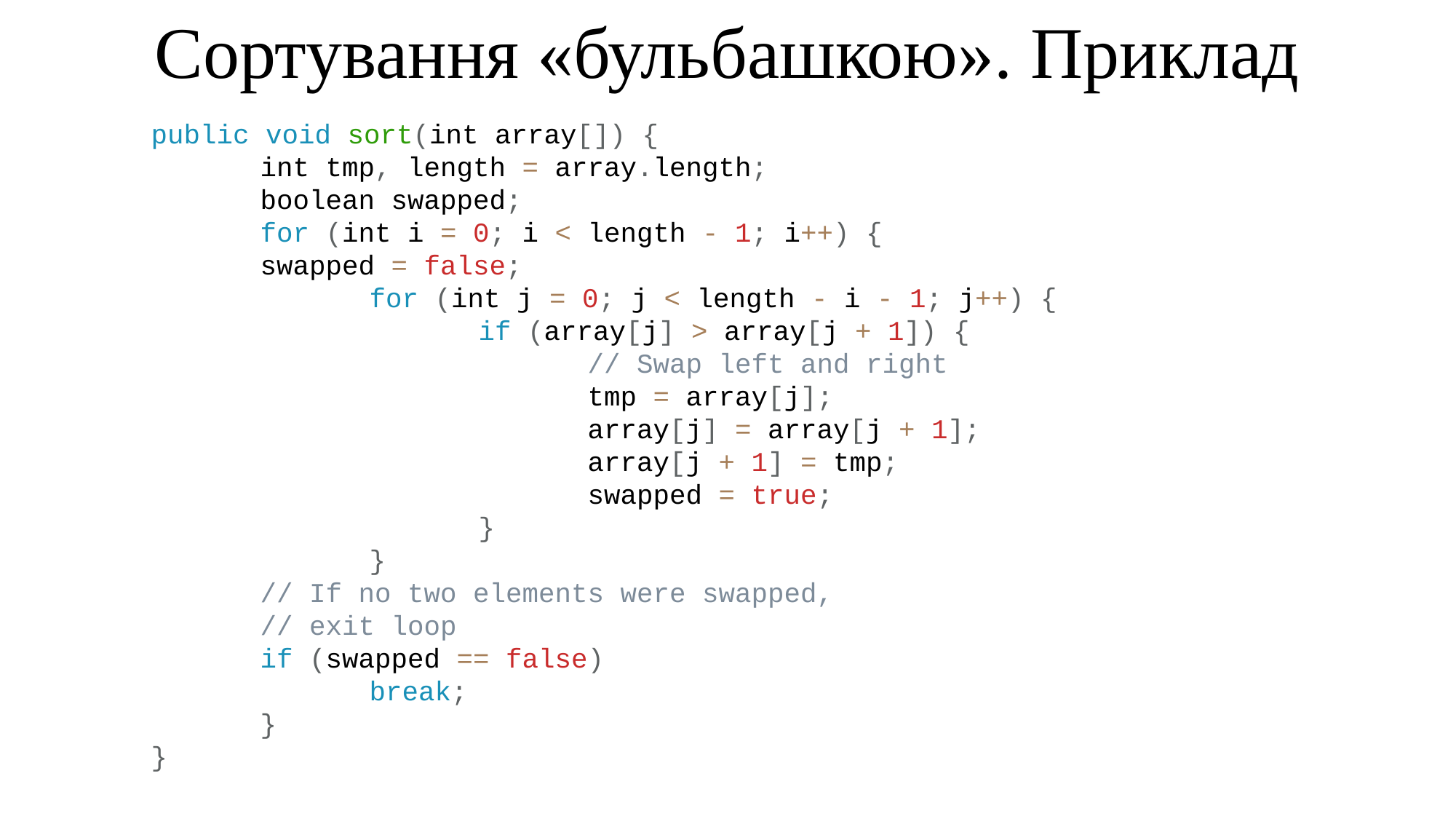

Сортування «бульбашкою». Приклад
public void sort(int array[]) {
	int tmp, length = array.length;
	boolean swapped;
	for (int i = 0; i < length - 1; i++) {
	swapped = false;
		for (int j = 0; j < length - i - 1; j++) {
			if (array[j] > array[j + 1]) {
				// Swap left and right
				tmp = array[j];
				array[j] = array[j + 1];
				array[j + 1] = tmp;
				swapped = true;
			}
 		}
	// If no two elements were swapped,
	// exit loop
	if (swapped == false)
		break;
	}
}